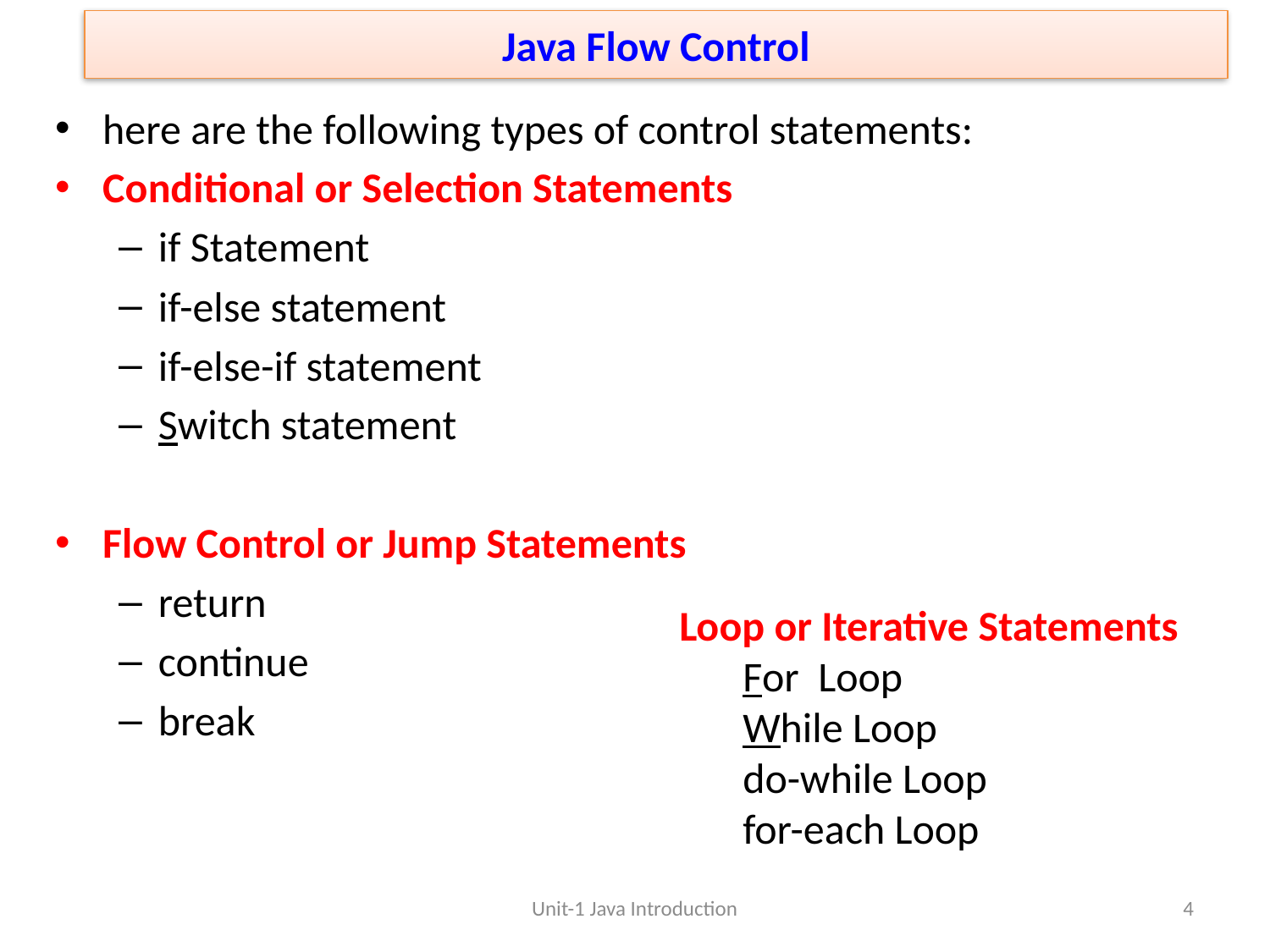

# Java Flow Control
here are the following types of control statements:
Conditional or Selection Statements
if Statement
if-else statement
if-else-if statement
Switch statement

Flow Control or Jump Statements
return
continue
break
Loop or Iterative Statements
For  Loop
While Loop
do-while Loop
for-each Loop
Unit-1 Java Introduction
4